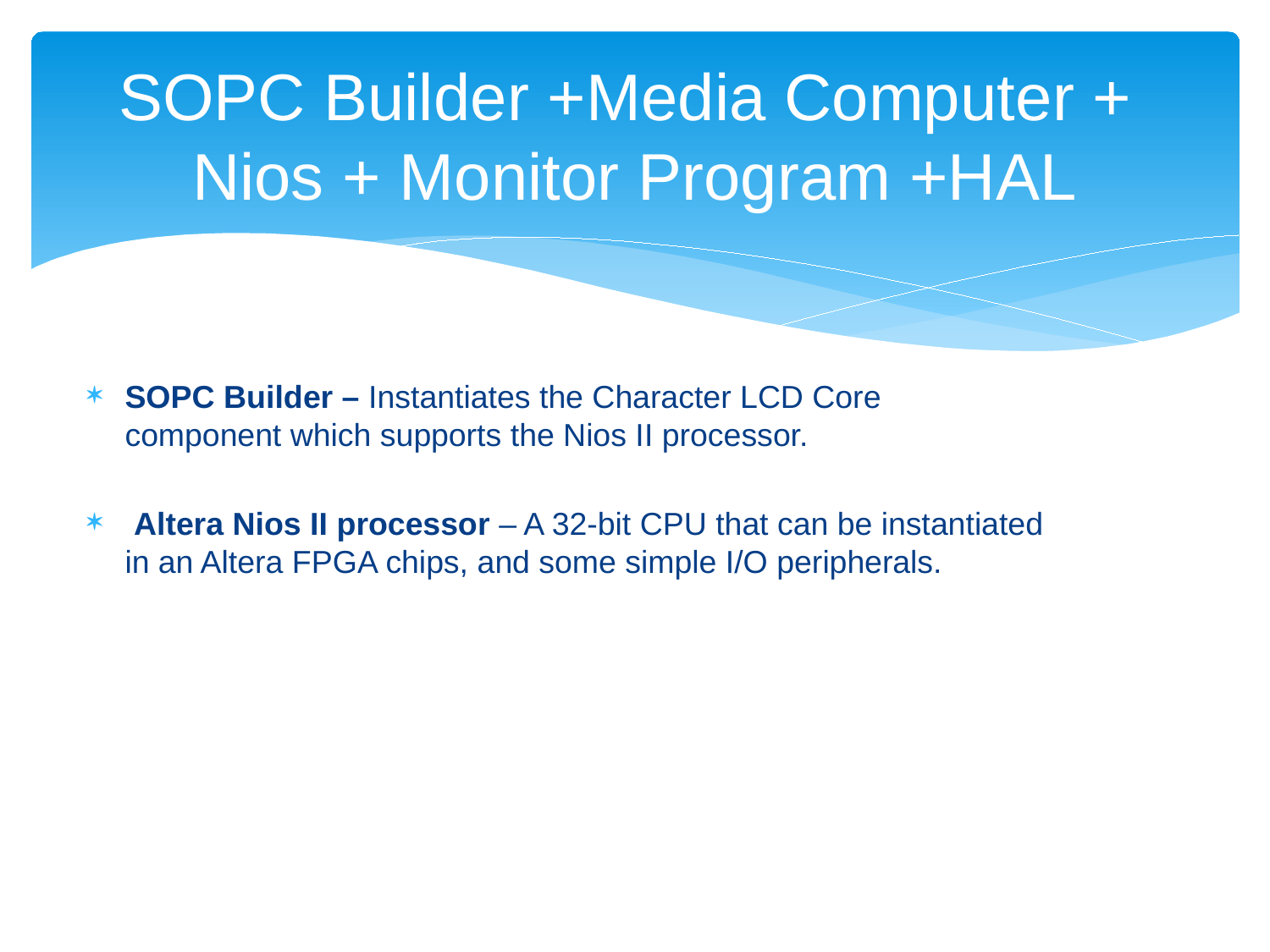

# SOPC Builder +Media Computer + Nios + Monitor Program +HAL
SOPC Builder – Instantiates the Character LCD Core component which supports the Nios II processor.

 Altera Nios II processor – A 32-bit CPU that can be instantiated in an Altera FPGA chips, and some simple I/O peripherals.